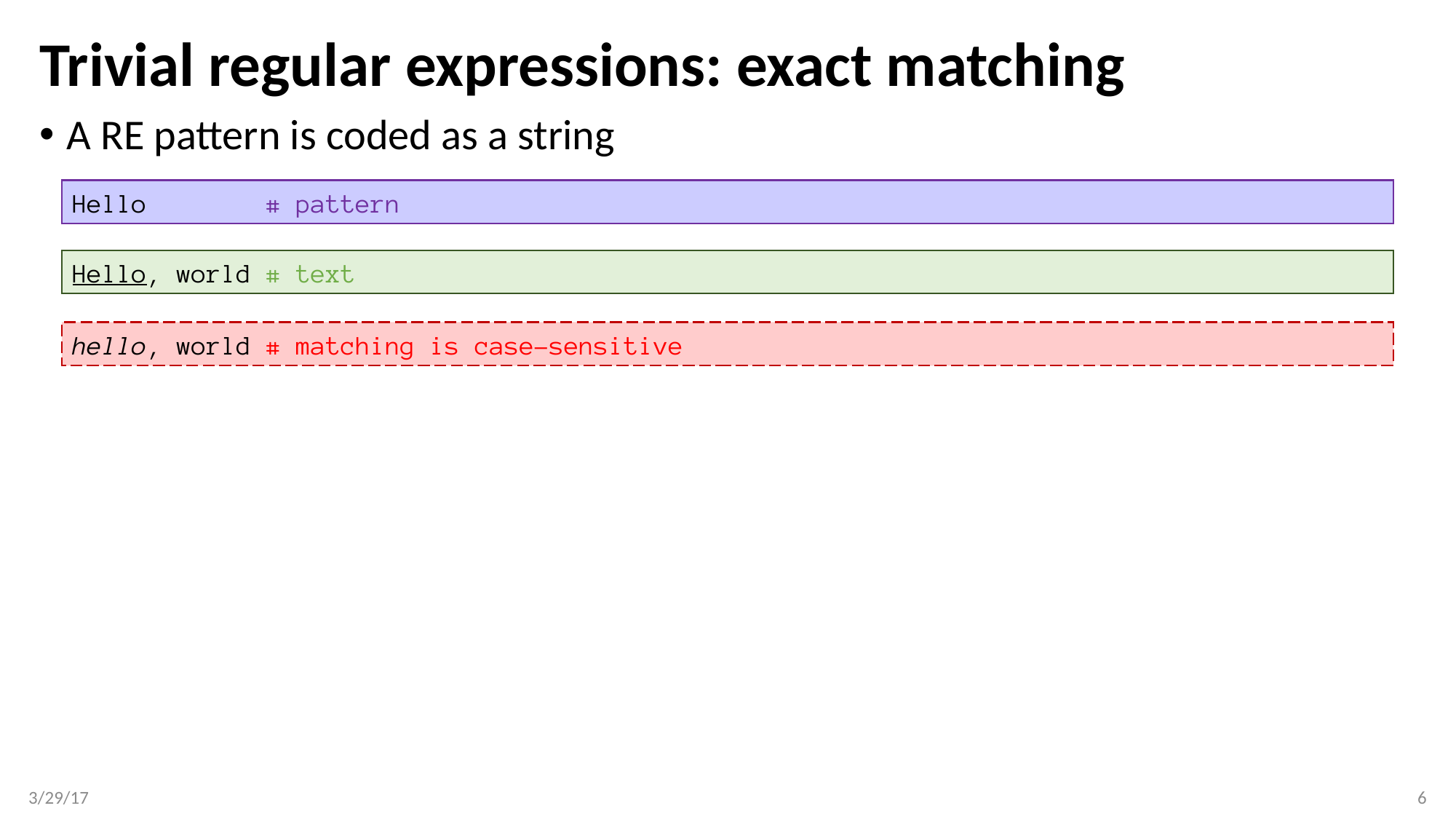

# Trivial regular expressions: exact matching
A RE pattern is coded as a string
Hello        # pattern
Hello, world # text
hello, world # matching is case-sensitive
3/29/17
6